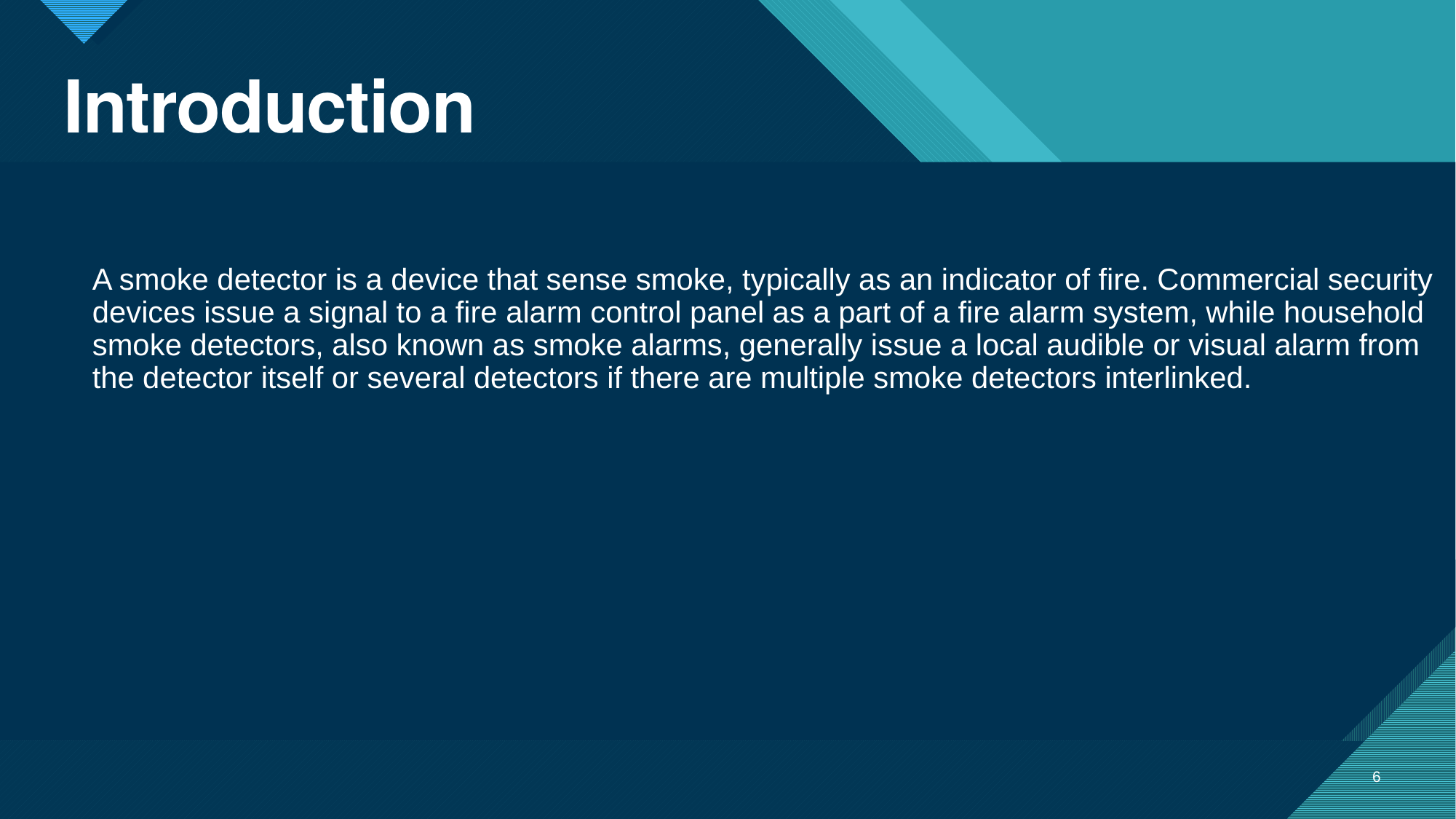

# Introduction
A smoke detector is a device that sense smoke, typically as an indicator of fire. Commercial security devices issue a signal to a fire alarm control panel as a part of a fire alarm system, while household smoke detectors, also known as smoke alarms, generally issue a local audible or visual alarm from the detector itself or several detectors if there are multiple smoke detectors interlinked.

6